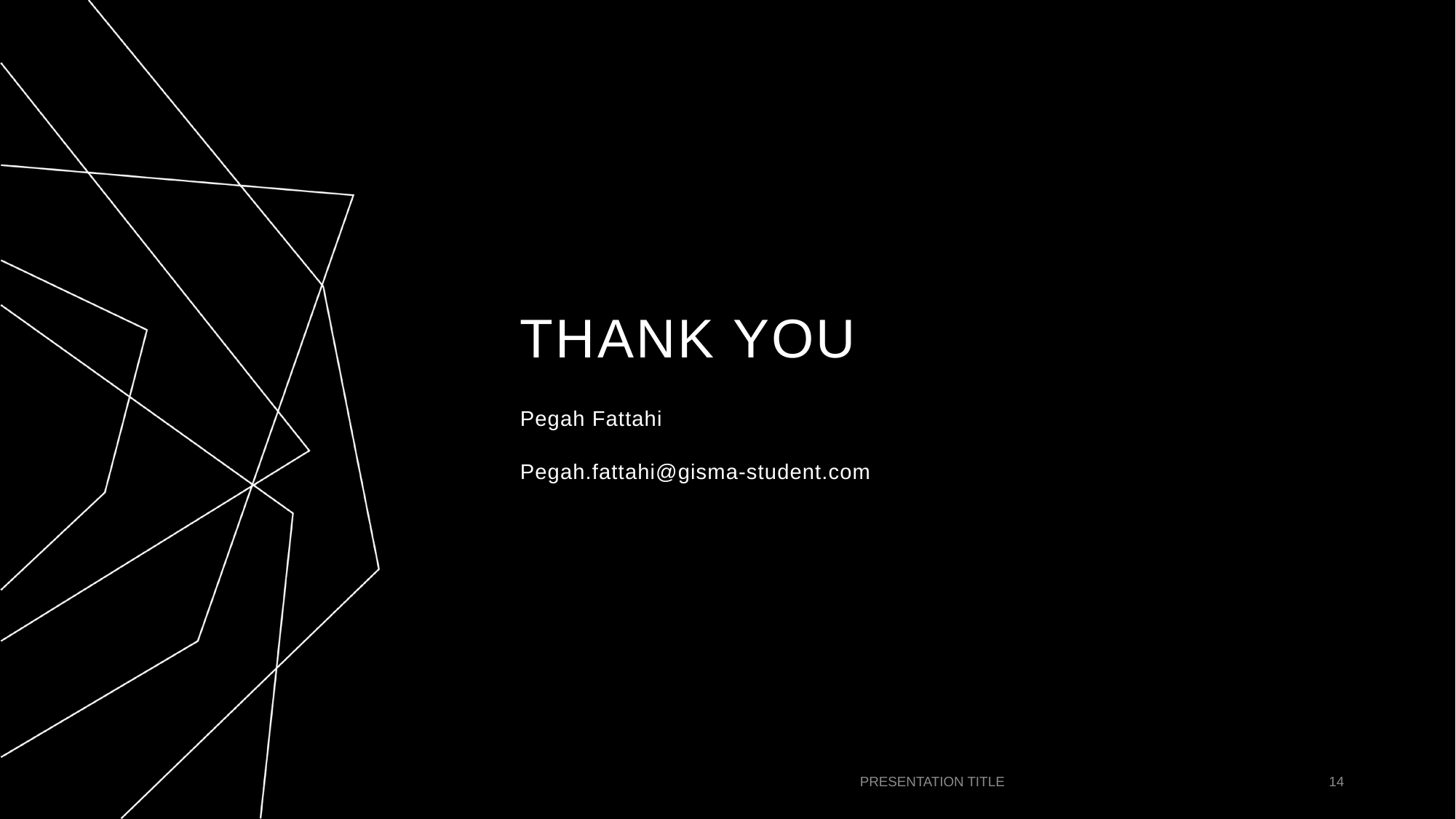

# THANK YOU
Pegah Fattahi
Pegah.fattahi@gisma-student.com

PRESENTATION TITLE
14